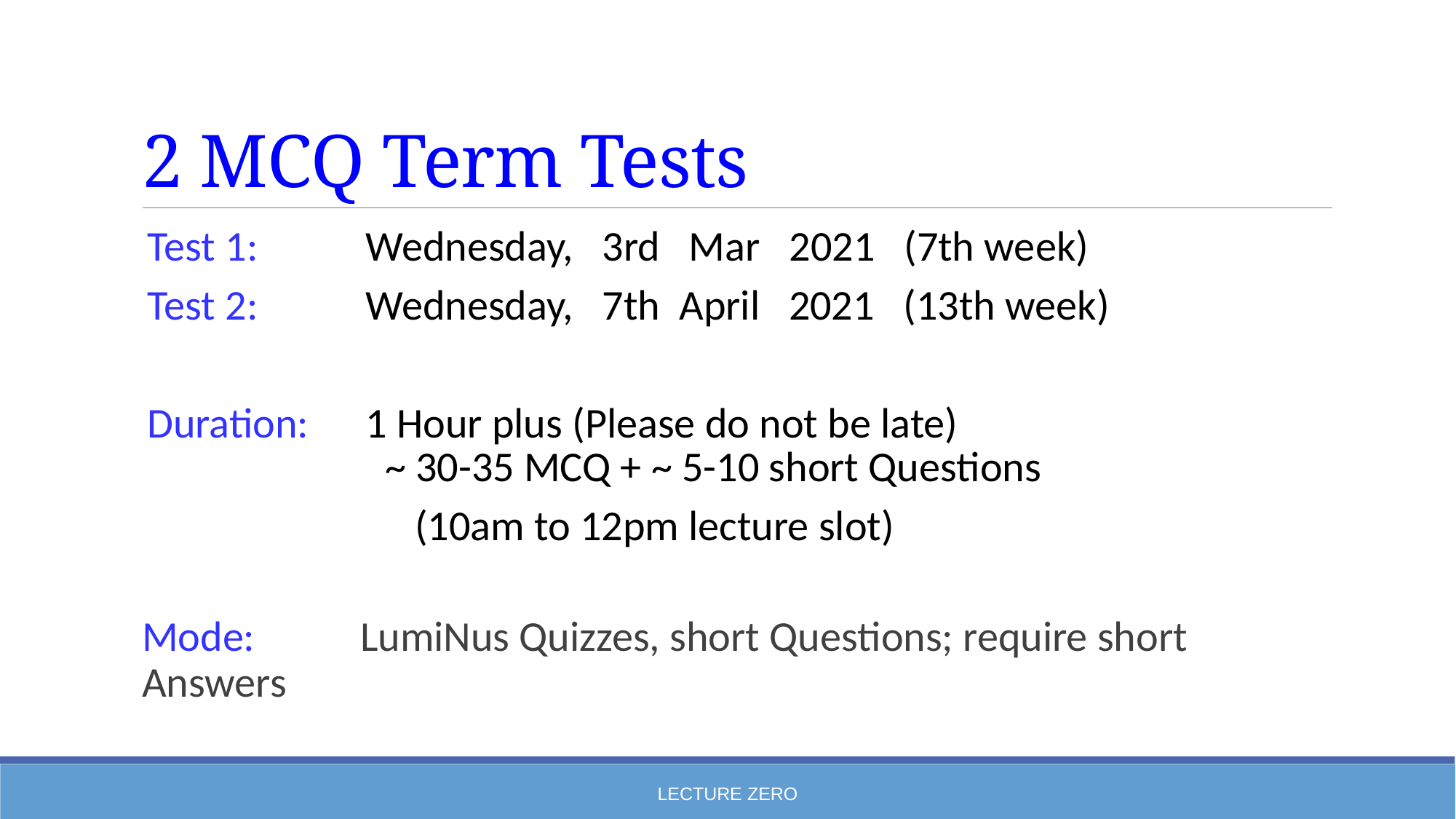

# 2 MCQ Term Tests
Test 1: 	Wednesday,   3rd   Mar   2021   (7th week)
Test 2: 	Wednesday,   7th  April   2021   (13th week)

Duration: 	1 Hour plus (Please do not be late)
	 ~ 30-35 MCQ + ~ 5-10 short Questions
			(10am to 12pm lecture slot)

Mode: 	LumiNus Quizzes, short Questions; require short Answers

Lecture Zero